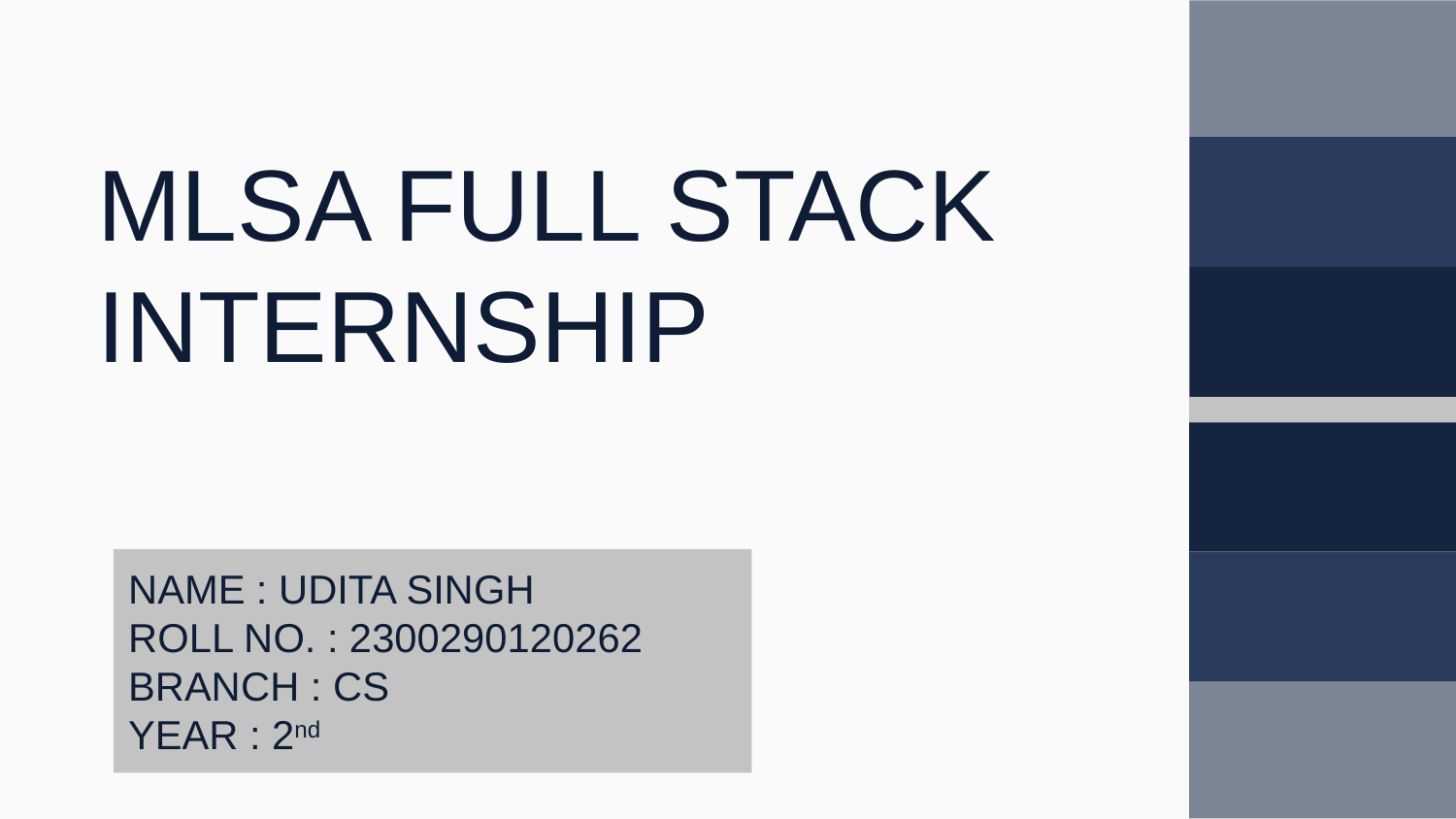

# MLSA FULL STACK INTERNSHIP
NAME : UDITA SINGH
ROLL NO. : 2300290120262
BRANCH : CS
YEAR : 2nd